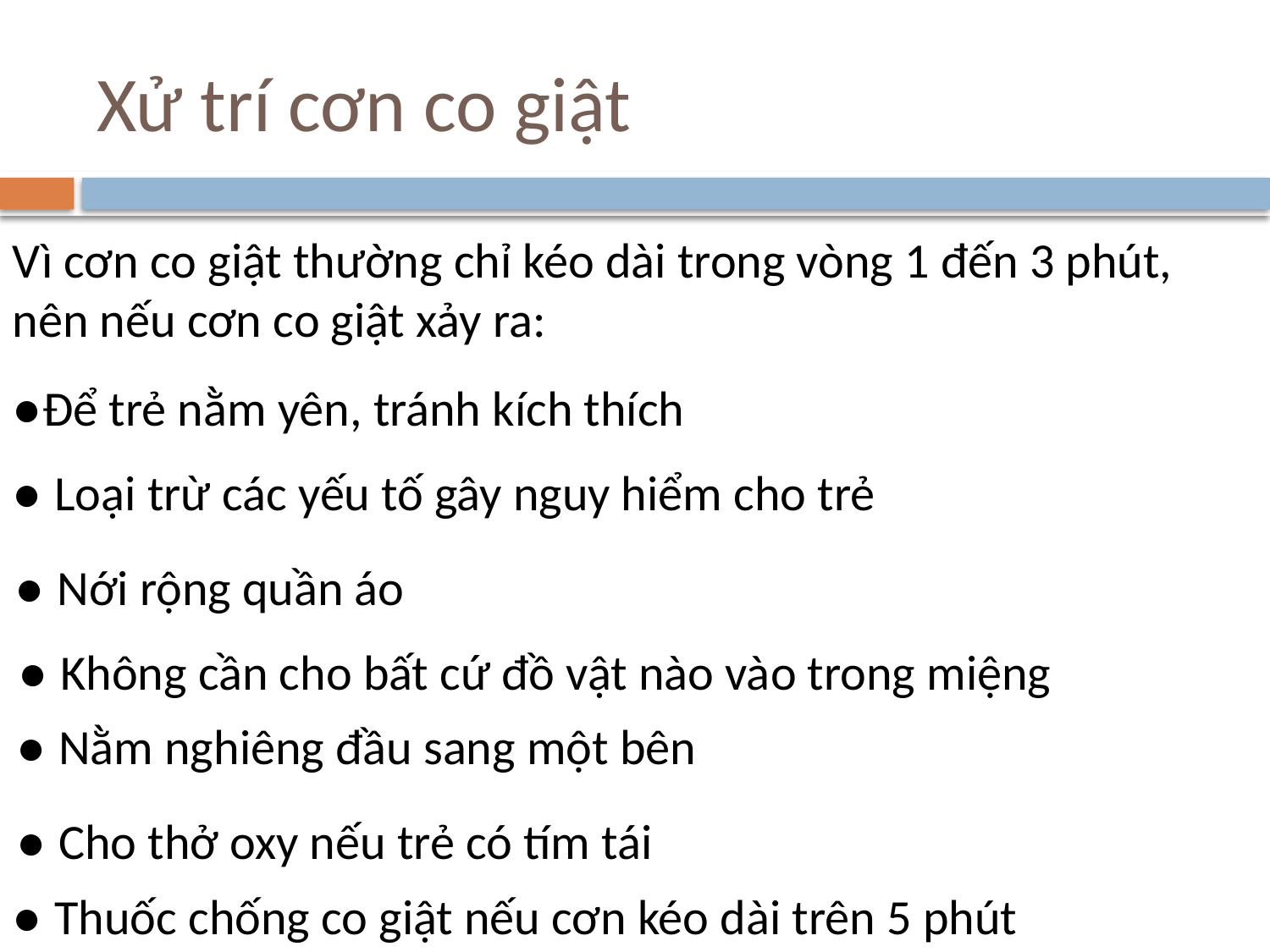

# Xử trí cơn co giật
Vì cơn co giật thường chỉ kéo dài trong vòng 1 đến 3 phút, nên nếu cơn co giật xảy ra:
●Để trẻ nằm yên, tránh kích thích
● Loại trừ các yếu tố gây nguy hiểm cho trẻ
● Nới rộng quần áo
● Không cần cho bất cứ đồ vật nào vào trong miệng
● Nằm nghiêng đầu sang một bên
● Cho thở oxy nếu trẻ có tím tái
● Thuốc chống co giật nếu cơn kéo dài trên 5 phút